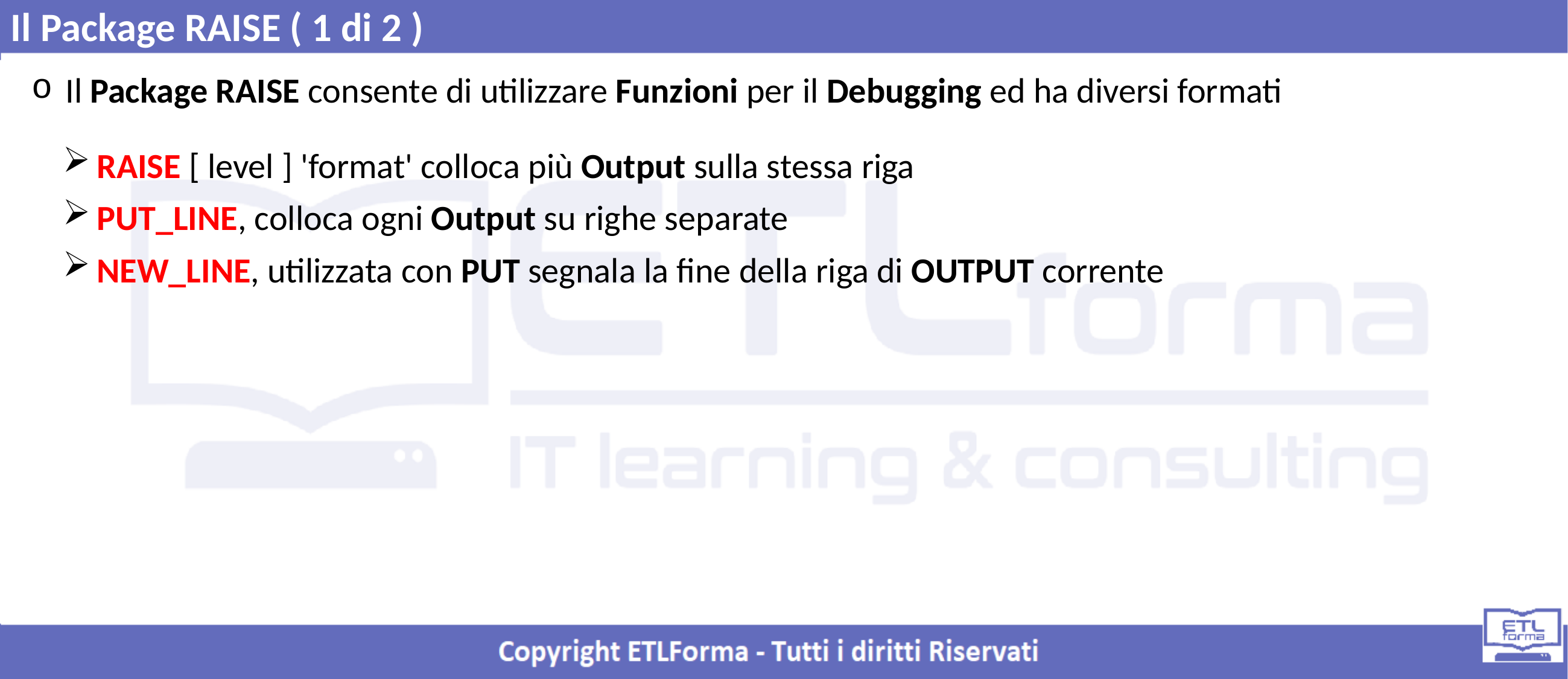

Il Package RAISE ( 1 di 2 )
Il Package RAISE consente di utilizzare Funzioni per il Debugging ed ha diversi formati

RAISE [ level ] 'format' colloca più Output sulla stessa riga
PUT_LINE, colloca ogni Output su righe separate
NEW_LINE, utilizzata con PUT segnala la fine della riga di OUTPUT corrente